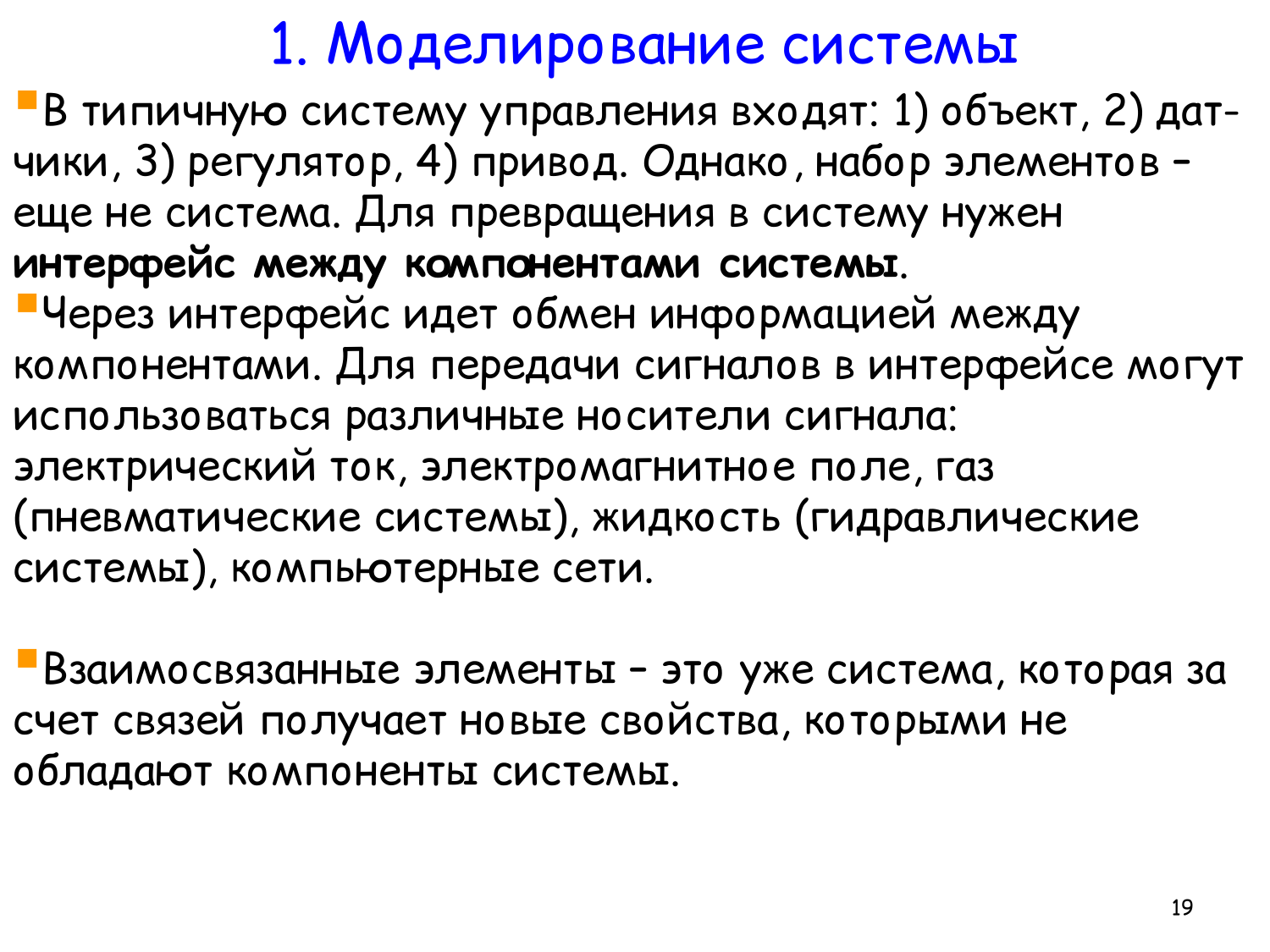

1. Моделирование системы
В типичную систему управления входят: 1) объект, 2) дат-чики, 3) регулятор, 4) привод. Однако, набор элементов – еще не система. Для превращения в систему нужен интерфейс между компонентами системы.
Через интерфейс идет обмен информацией между компонентами. Для передачи сигналов в интерфейсе могут использоваться различные носители сигнала: электрический ток, электромагнитное поле, газ (пневматические системы), жидкость (гидравлические системы), компьютерные сети.

Взаимосвязанные элементы – это уже система, которая за счет связей получает новые свойства, которыми не обладают компоненты системы.
19